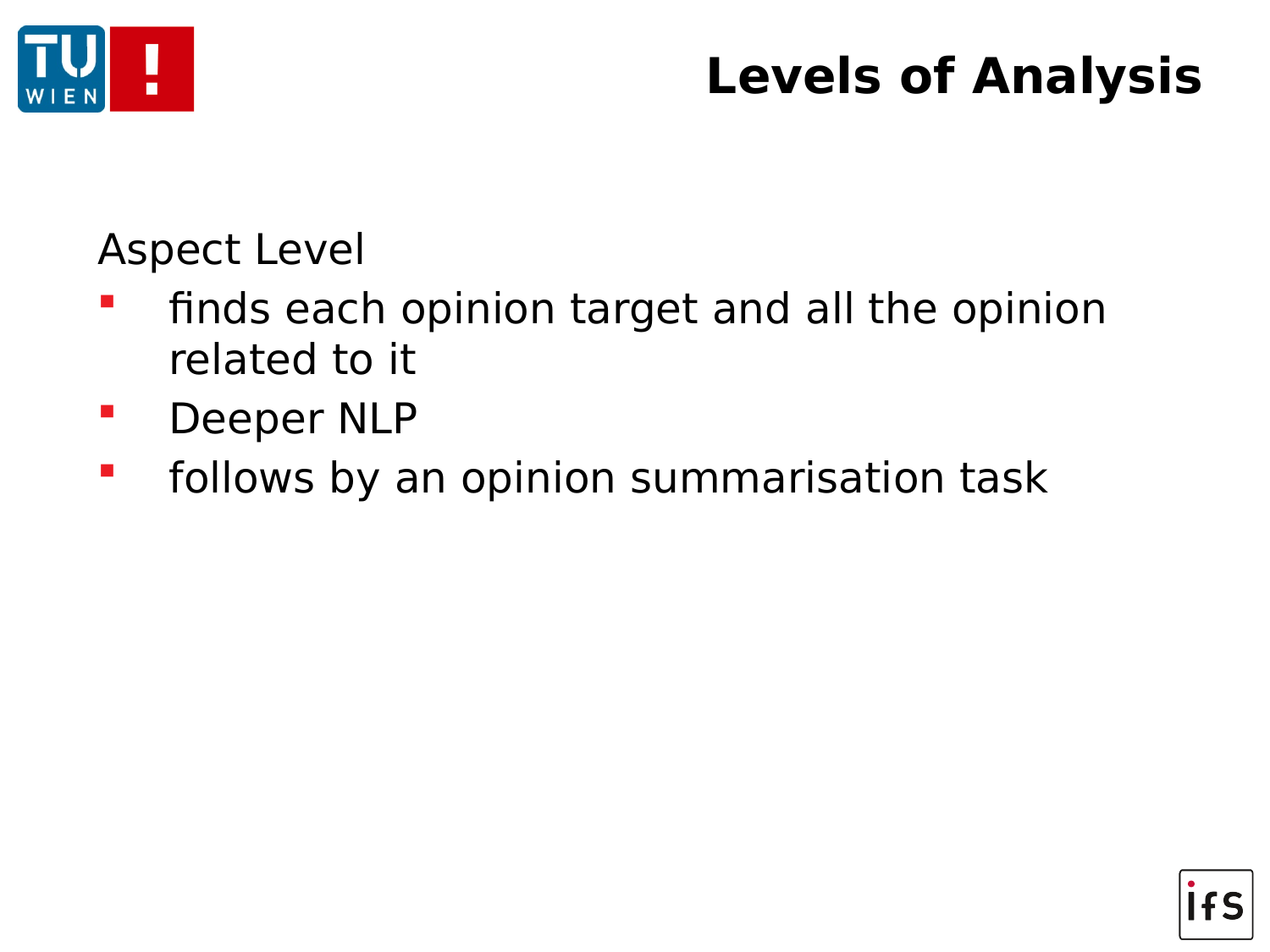

# Levels of Analysis
Aspect Level
finds each opinion target and all the opinion related to it
Deeper NLP
follows by an opinion summarisation task